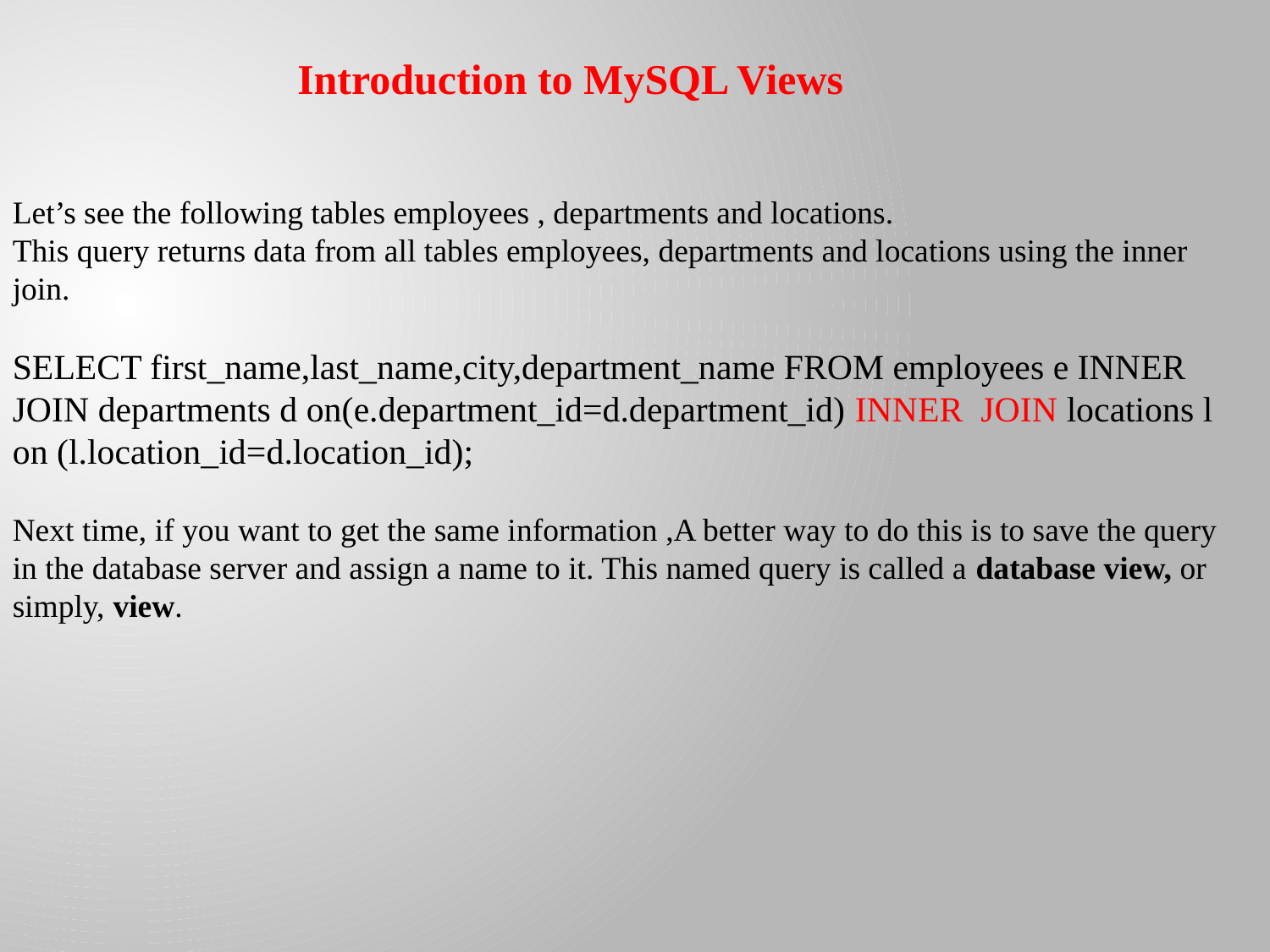

Introduction to MySQL Views
Let’s see the following tables employees , departments and locations.
This query returns data from all tables employees, departments and locations using the inner join.

SELECT first_name,last_name,city,department_name FROM employees e INNER JOIN departments d on(e.department_id=d.department_id) INNER  JOIN locations l on (l.location_id=d.location_id);

Next time, if you want to get the same information ,A better way to do this is to save the query in the database server and assign a name to it. This named query is called a database view, or simply, view.